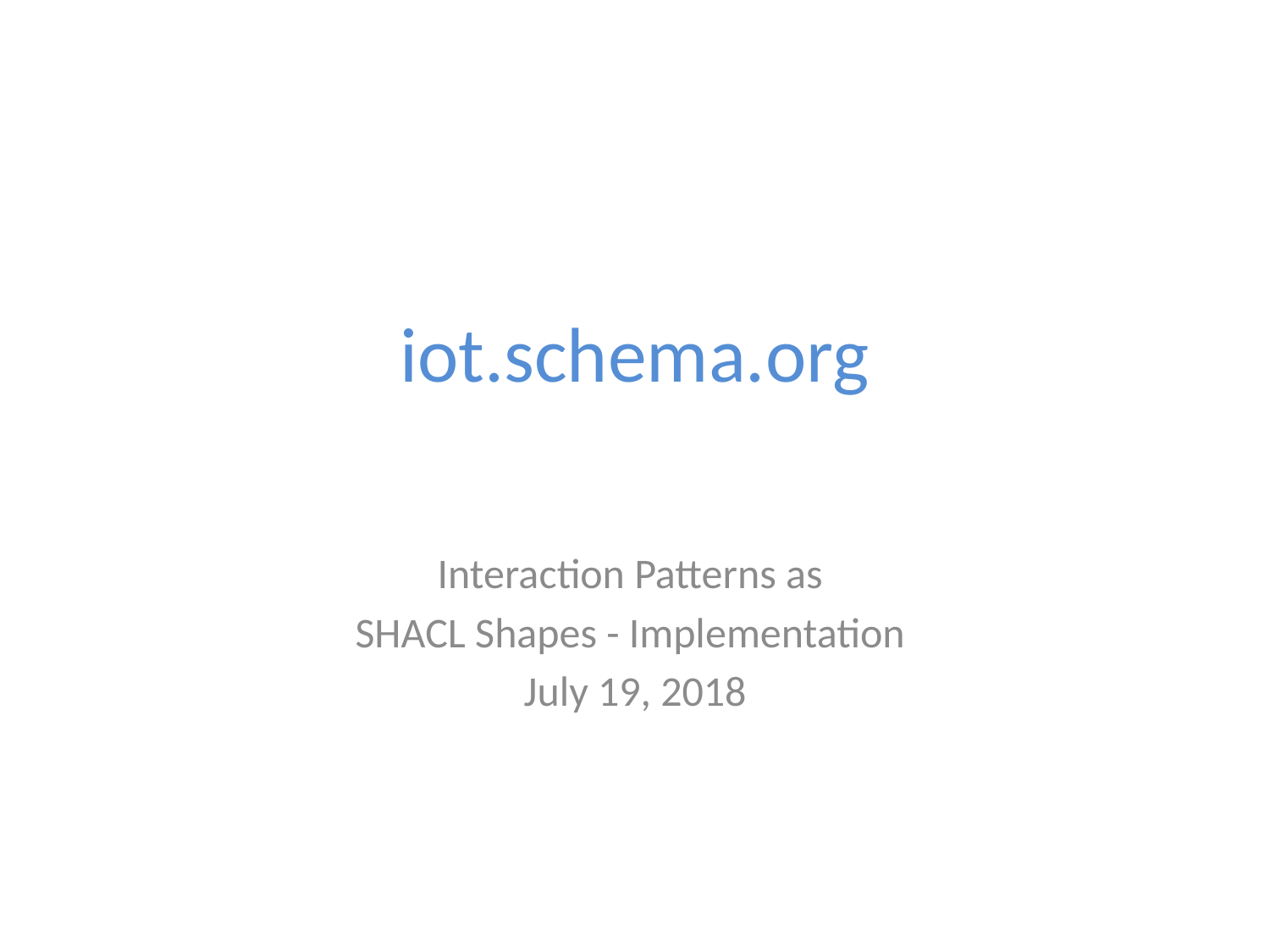

# iot.schema.org
Interaction Patterns as
SHACL Shapes - Implementation
July 19, 2018